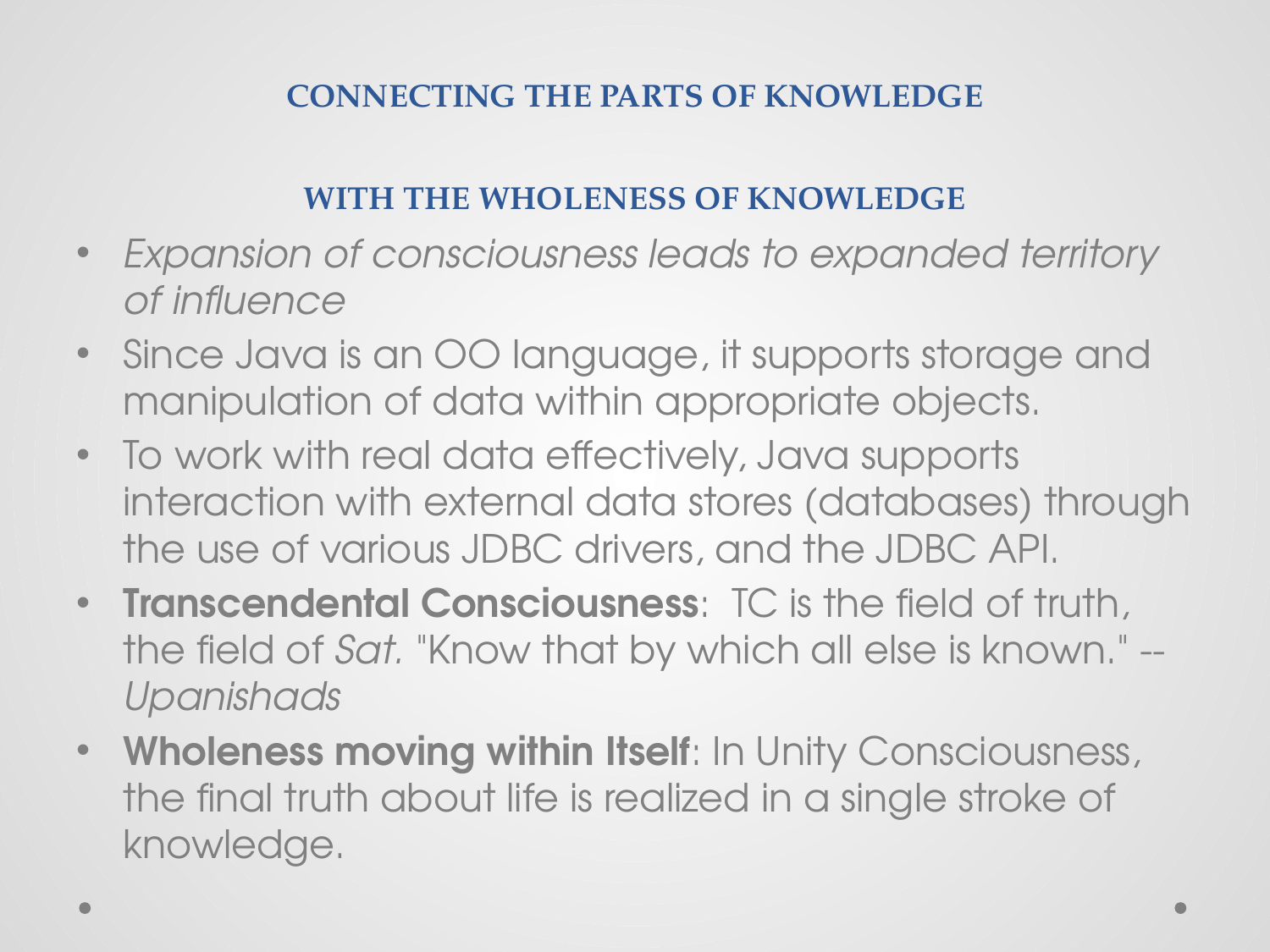

# CONNECTING THE PARTS OF KNOWLEDGE WITH THE WHOLENESS OF KNOWLEDGE
Expansion of consciousness leads to expanded territory of influence
Since Java is an OO language, it supports storage and manipulation of data within appropriate objects.
To work with real data effectively, Java supports interaction with external data stores (databases) through the use of various JDBC drivers, and the JDBC API.
Transcendental Consciousness:  TC is the field of truth, the field of Sat. "Know that by which all else is known." -- Upanishads
Wholeness moving within Itself: In Unity Consciousness, the final truth about life is realized in a single stroke of knowledge.